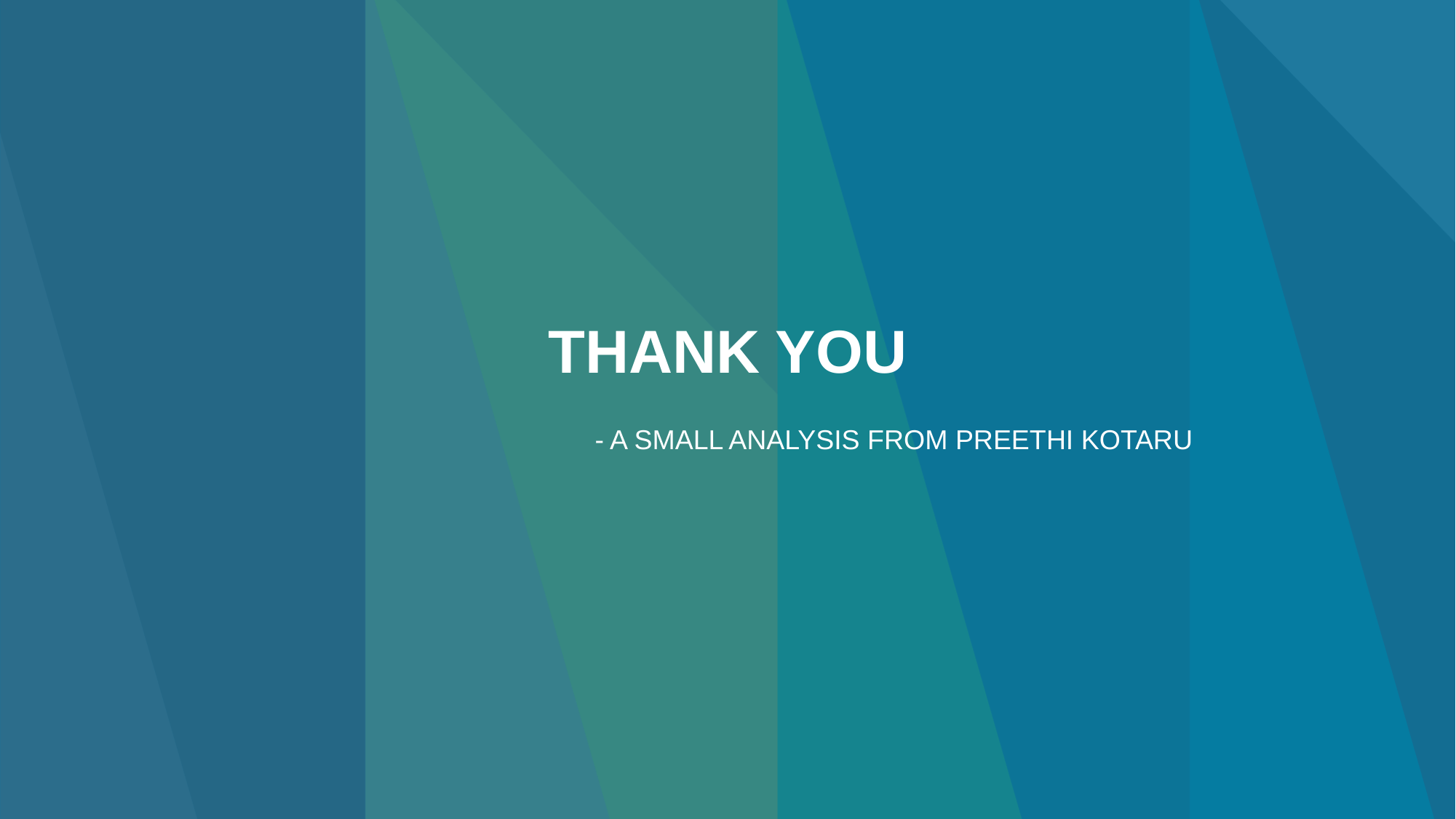

# THANK YOU

- A SMALL ANALYSIS FROM PREETHI KOTARU